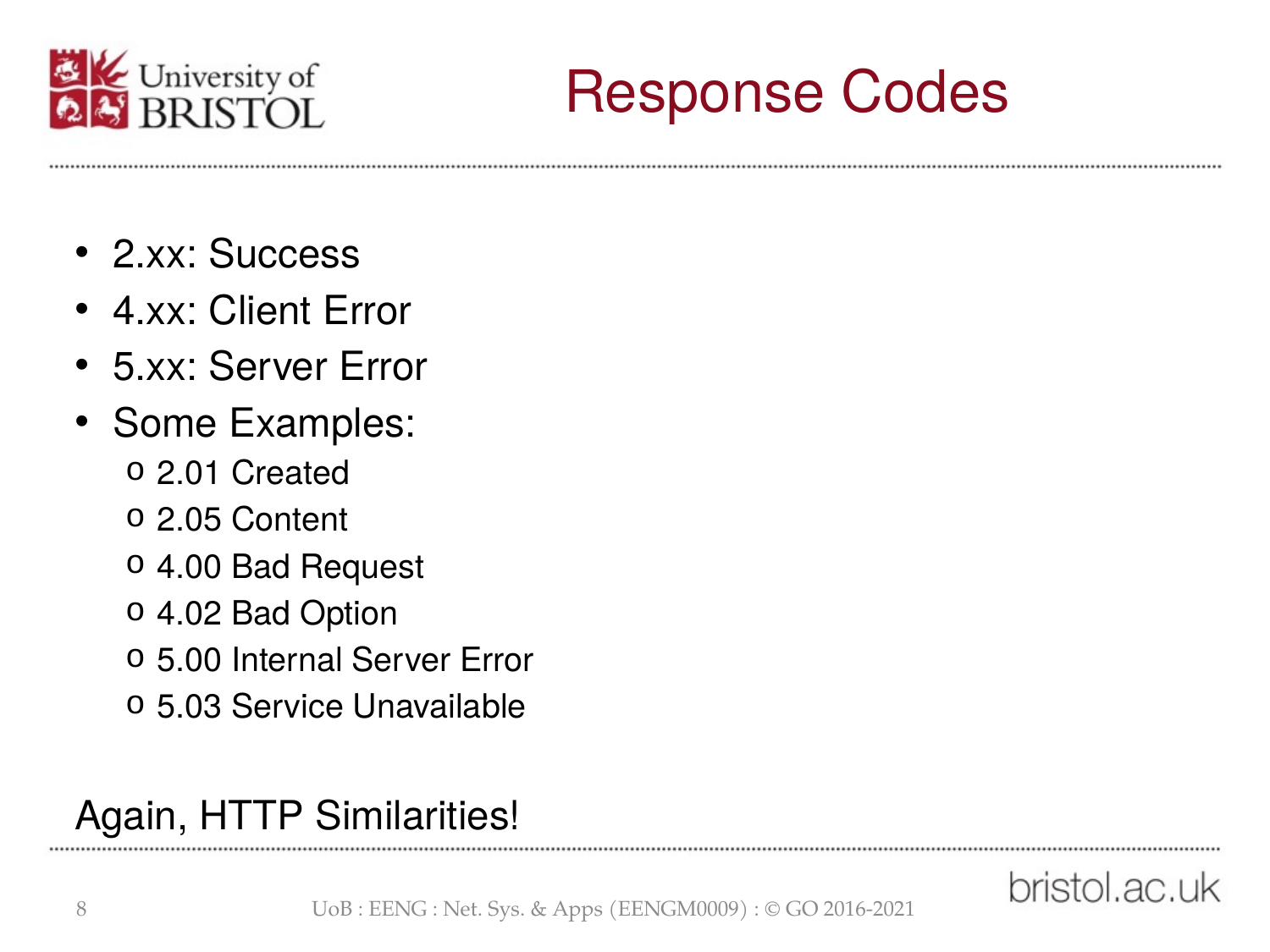

# Response Codes
2.xx: Success
4.xx: Client Error
5.xx: Server Error
Some Examples:
2.01 Created
2.05 Content
4.00 Bad Request
4.02 Bad Option
5.00 Internal Server Error
5.03 Service Unavailable

Again, HTTP Similarities!
8
UoB : EENG : Net. Sys. & Apps (EENGM0009) : © GO 2016-2021